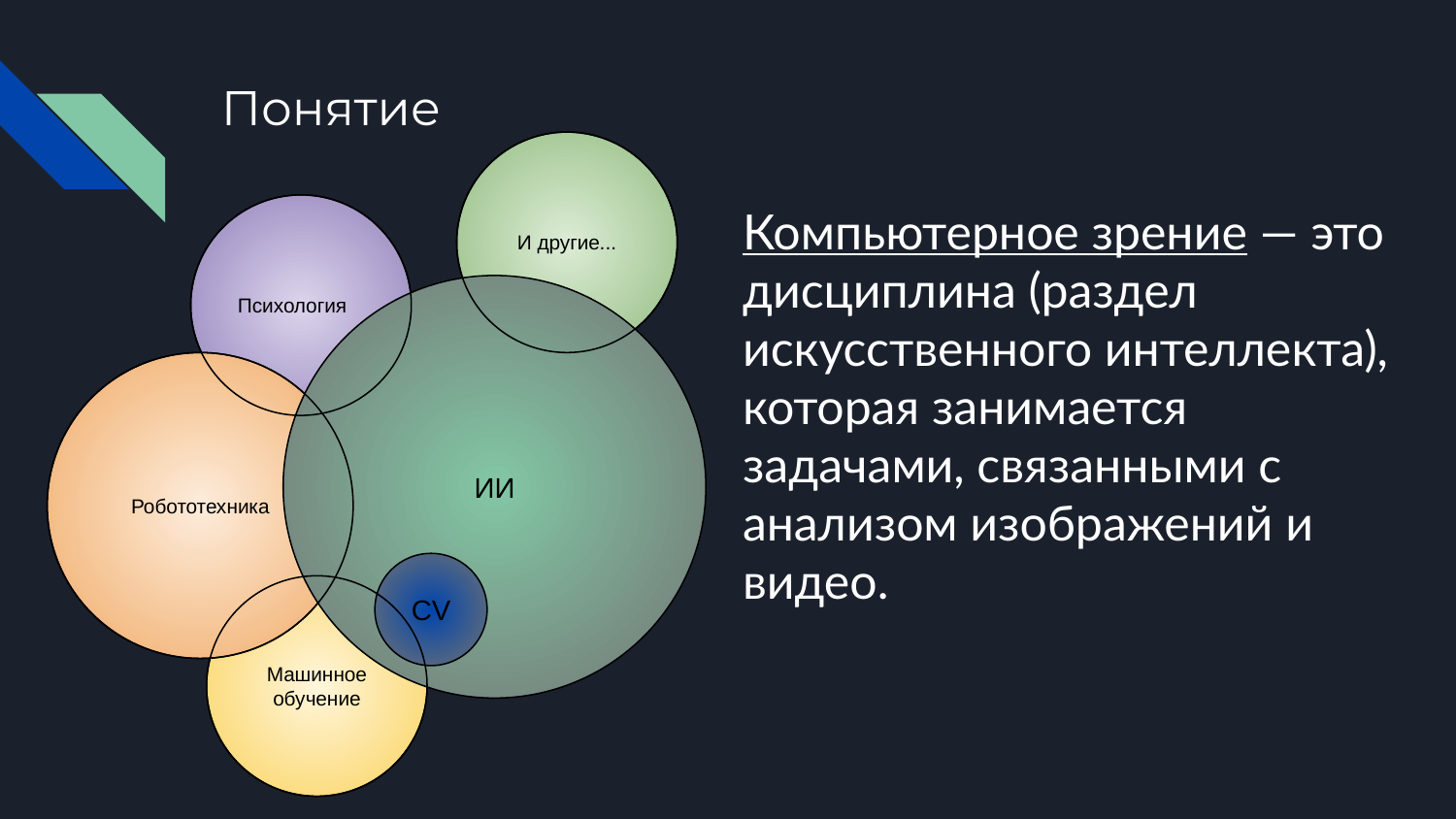

# Понятие
И другие...

Компьютерное зрение — это дисциплина (раздел искусственного интеллекта), которая занимается задачами, связанными с анализом изображений и видео.
Психология

ИИ
Робототехника

CV
Машинное обучение